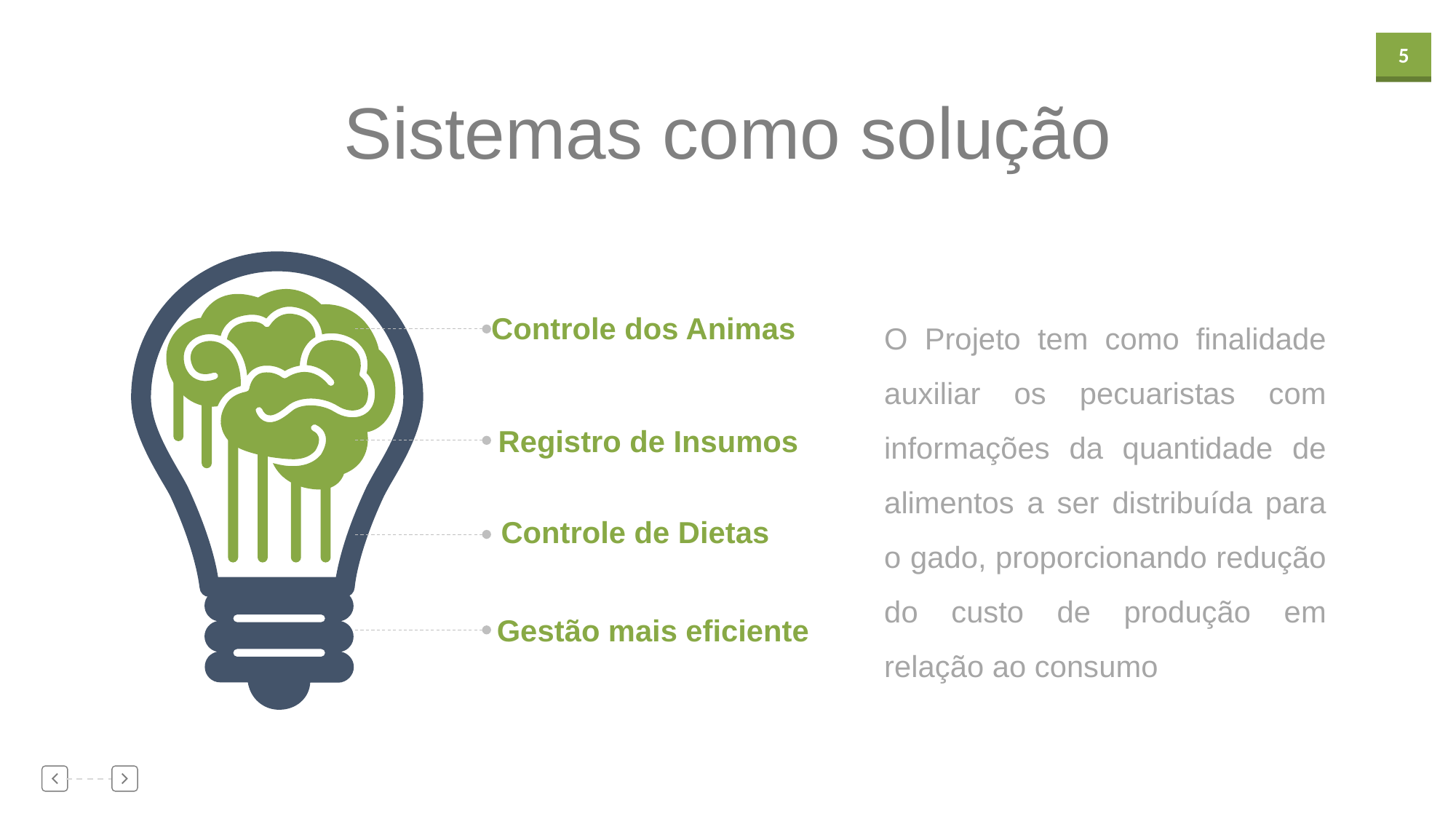

Sistemas como solução

O Projeto tem como finalidade auxiliar os pecuaristas com informações da quantidade de alimentos a ser distribuída para o gado, proporcionando redução do custo de produção em relação ao consumo

Controle dos Animas

Registro de Insumos
Controle de Dietas
Gestão mais eficiente